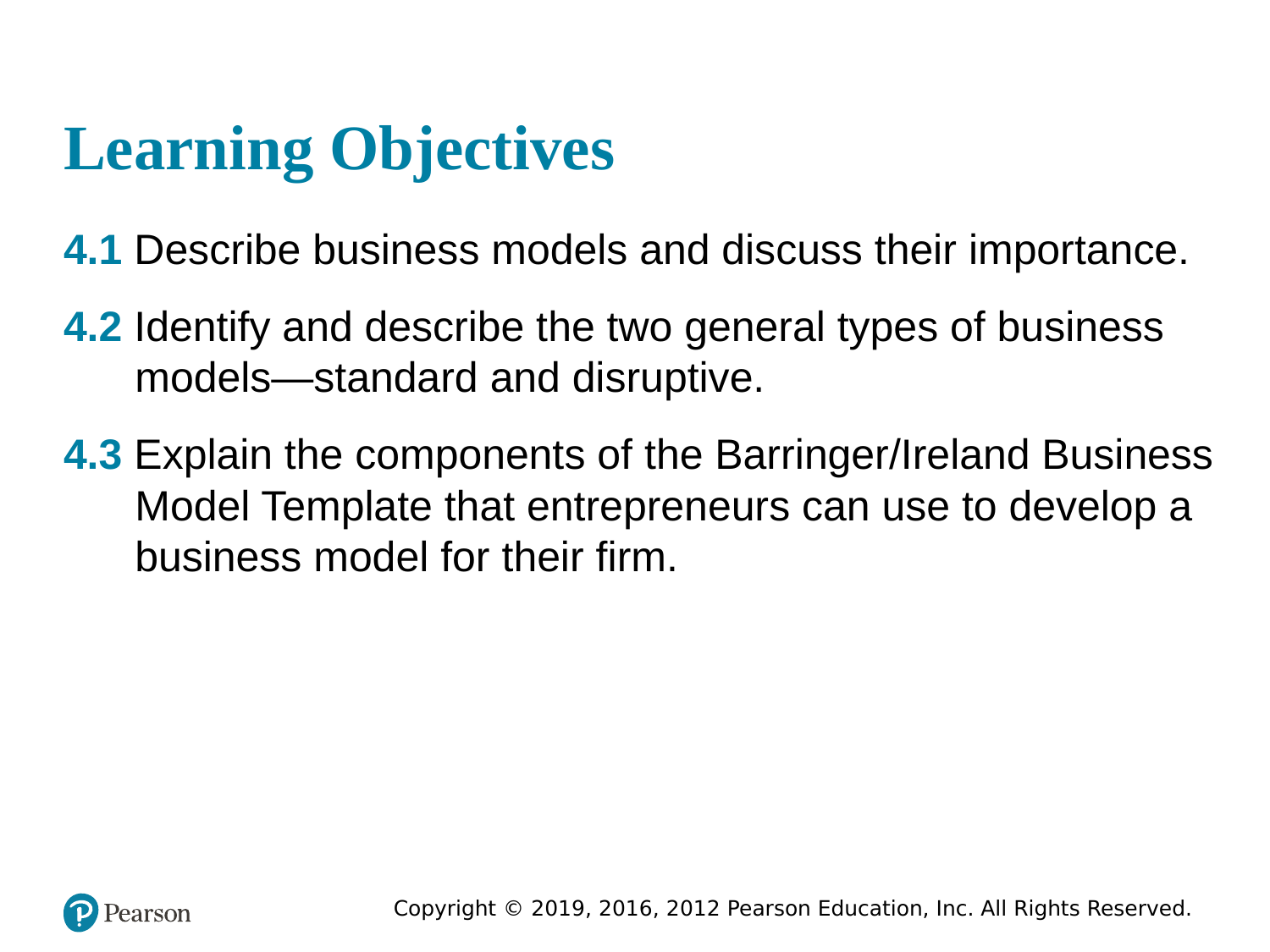

# Learning Objectives
4.1 Describe business models and discuss their importance.
4.2 Identify and describe the two general types of business models—standard and disruptive.
4.3 Explain the components of the Barringer/Ireland Business Model Template that entrepreneurs can use to develop a business model for their firm.